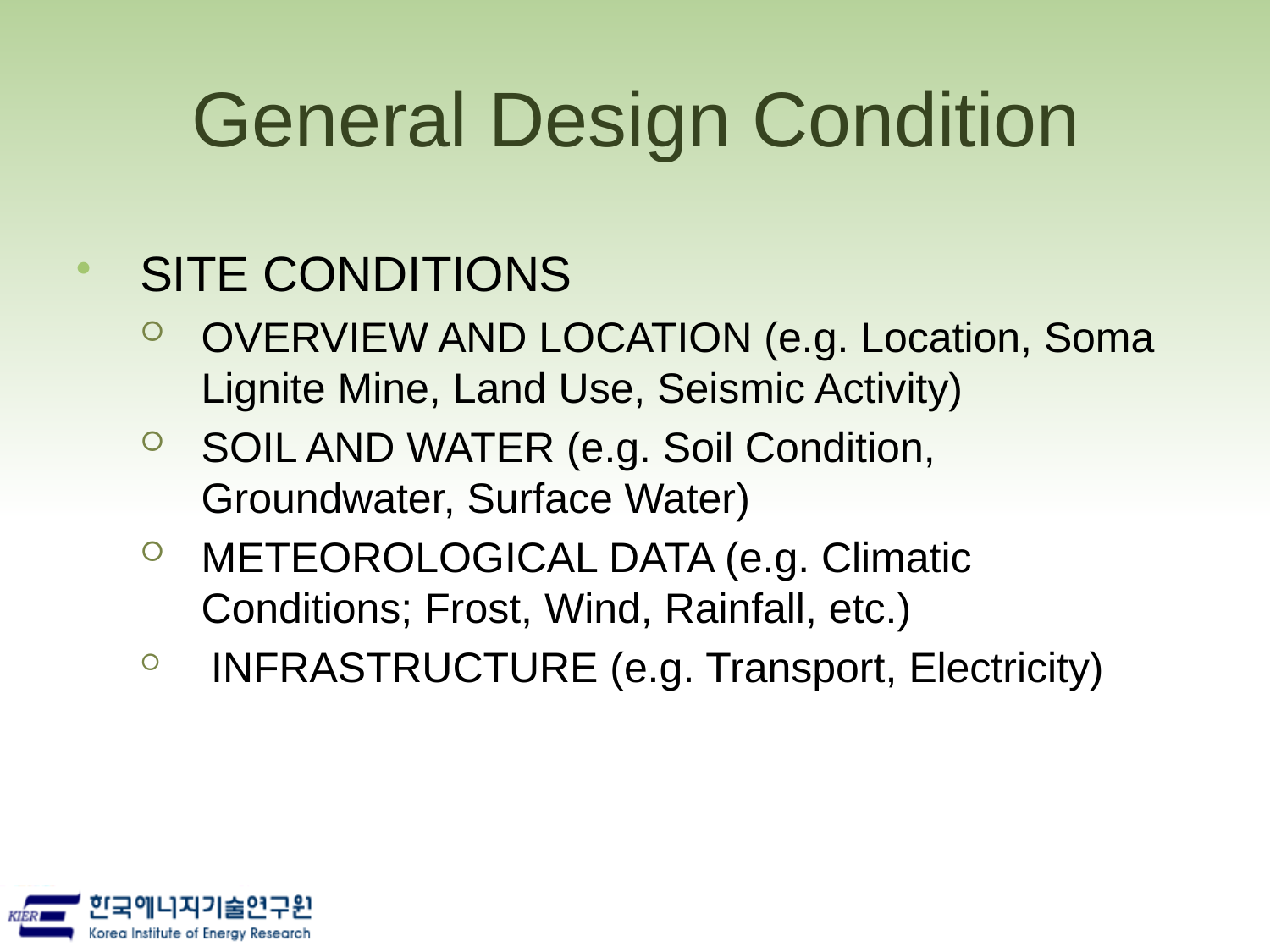

# General Design Condition
SITE CONDITIONS
OVERVIEW AND LOCATION (e.g. Location, Soma Lignite Mine, Land Use, Seismic Activity)
SOIL AND WATER (e.g. Soil Condition, Groundwater, Surface Water)
METEOROLOGICAL DATA (e.g. Climatic Conditions; Frost, Wind, Rainfall, etc.)
 INFRASTRUCTURE (e.g. Transport, Electricity)